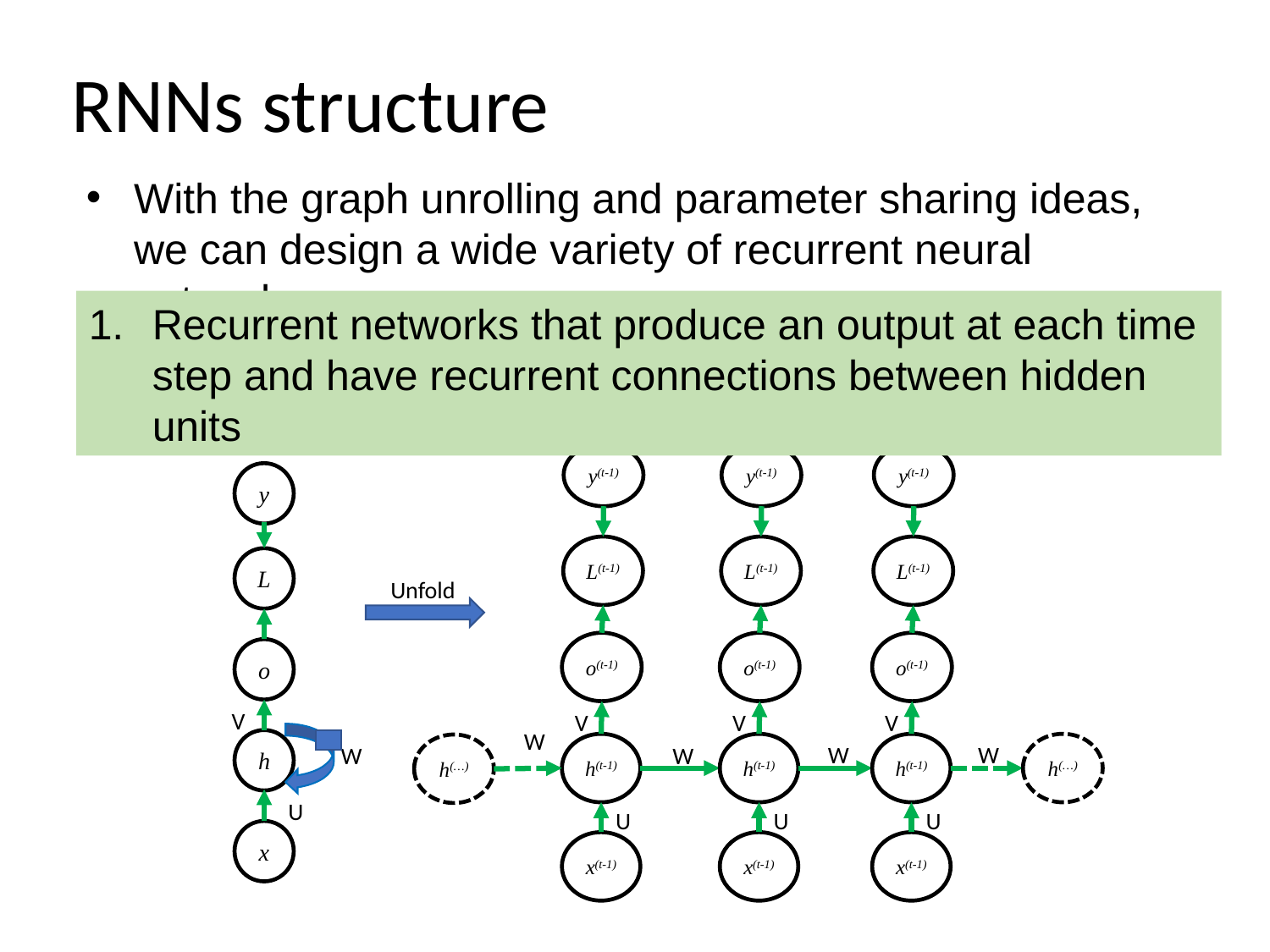

# RNNs structure
With the graph unrolling and parameter sharing ideas, we can design a wide variety of recurrent neural networks
Recurrent networks that produce an output at each time step and have recurrent connections between hidden units
y(t-1)
y(t-1)
y(t-1)
y
L(t-1)
L(t-1)
L(t-1)
L
Unfold

o(t-1)
o(t-1)
o(t-1)
o
V
V
V
V
W

h

h(t-1)
h(t-1)
W
h(t-1)
W
h(…)
W
W
h(…)
U
U
U
U
x
x(t-1)
x(t-1)
x(t-1)